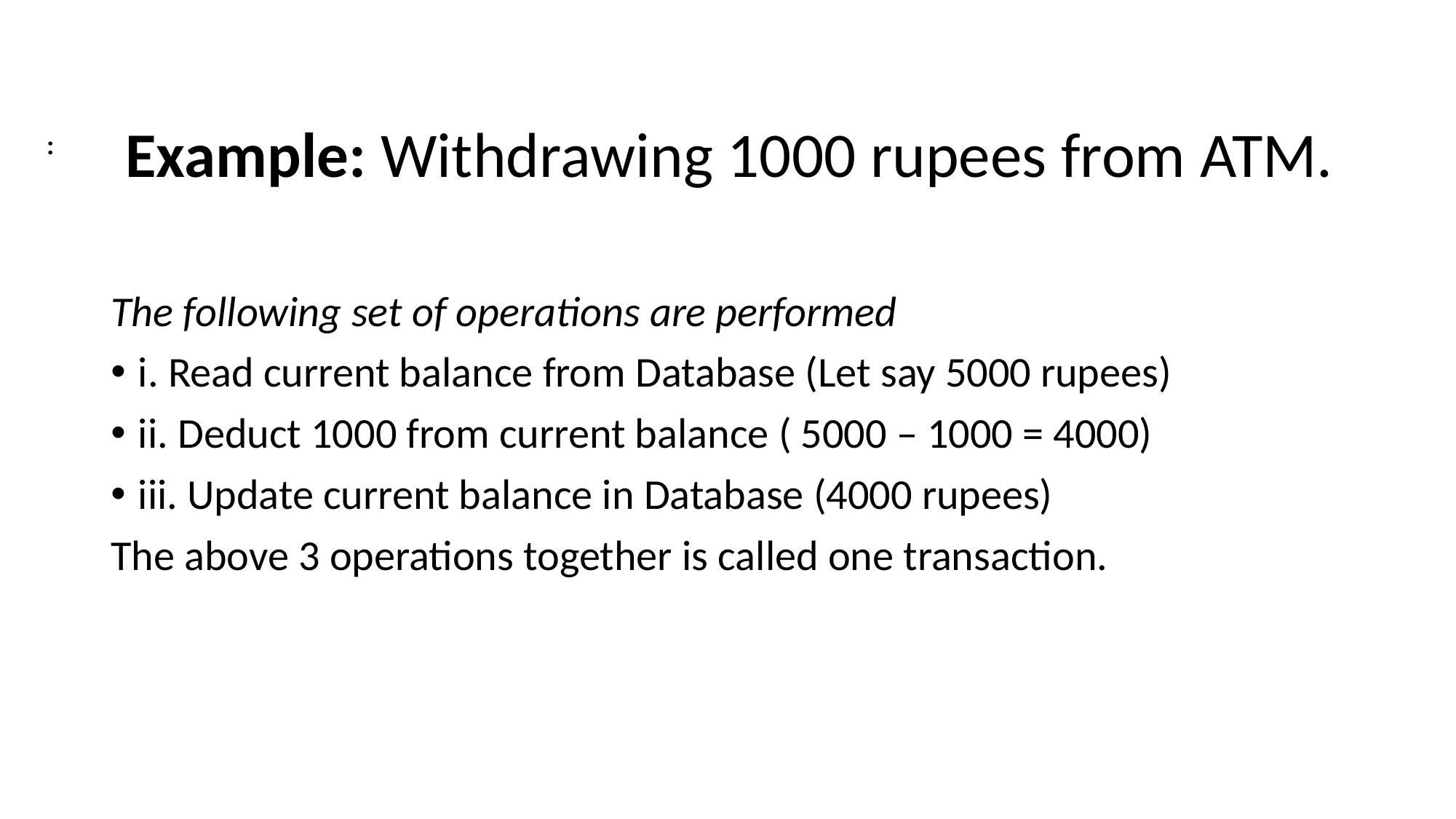

# Example: Withdrawing 1000 rupees from ATM.
:

The following set of operations are performed
i. Read current balance from Database (Let say 5000 rupees)
ii. Deduct 1000 from current balance ( 5000 – 1000 = 4000)
iii. Update current balance in Database (4000 rupees)
The above 3 operations together is called one transaction.